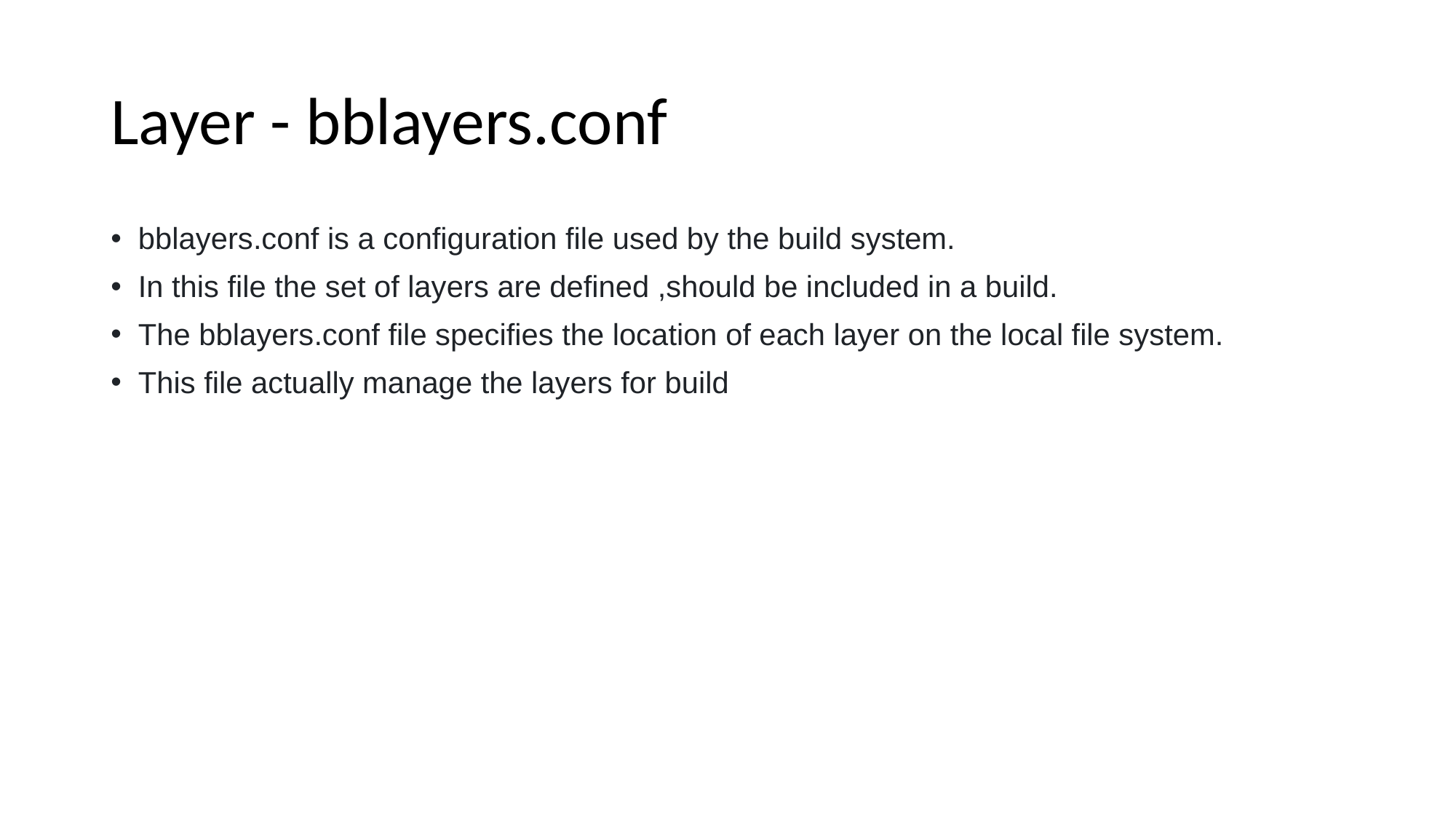

# Layer - bblayers.conf
bblayers.conf is a configuration file used by the build system.
In this file the set of layers are defined ,should be included in a build.
The bblayers.conf file specifies the location of each layer on the local file system.
This file actually manage the layers for build